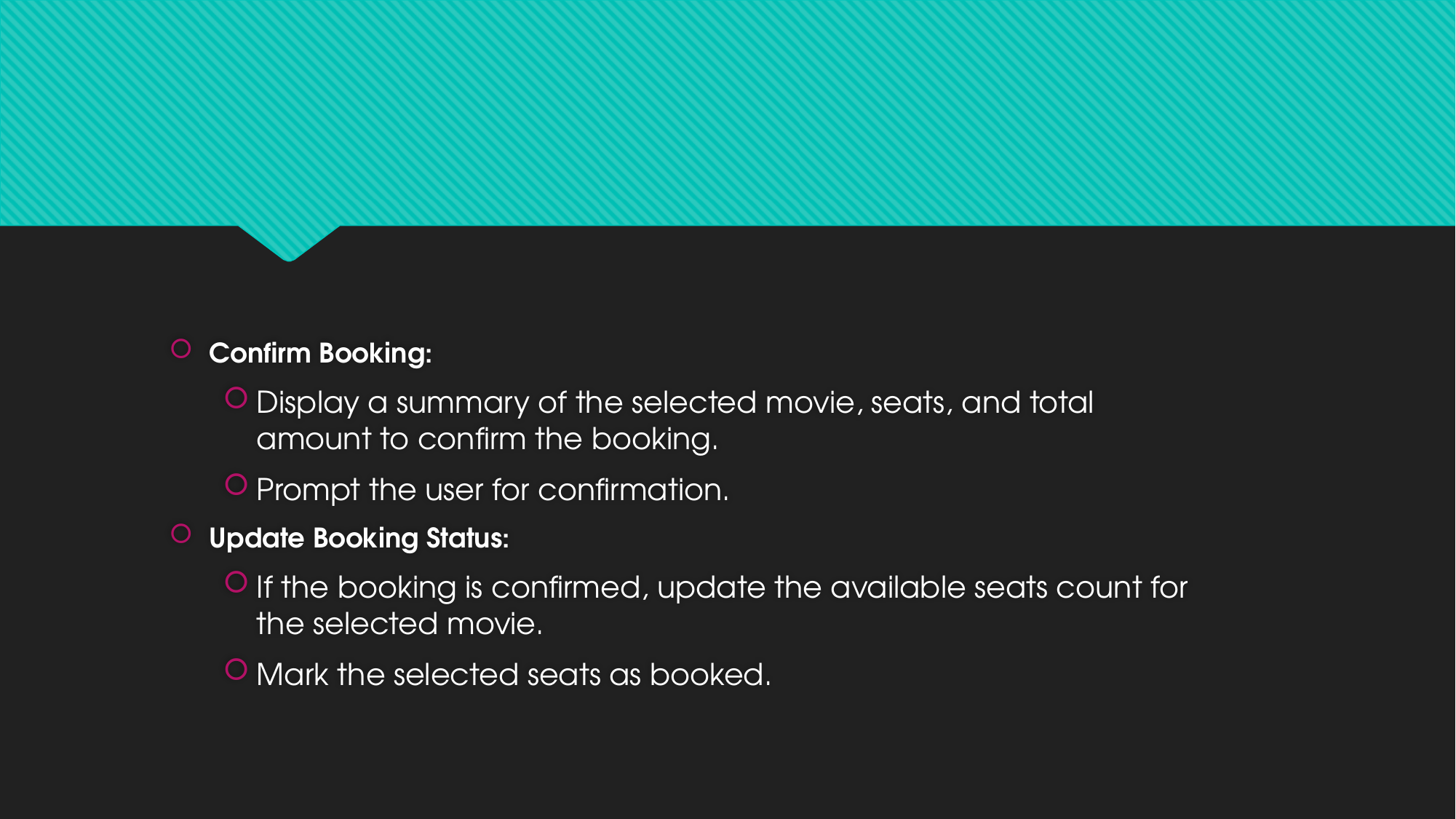

Confirm Booking:
Display a summary of the selected movie, seats, and total amount to confirm the booking.
Prompt the user for confirmation.
Update Booking Status:
If the booking is confirmed, update the available seats count for the selected movie.
Mark the selected seats as booked.